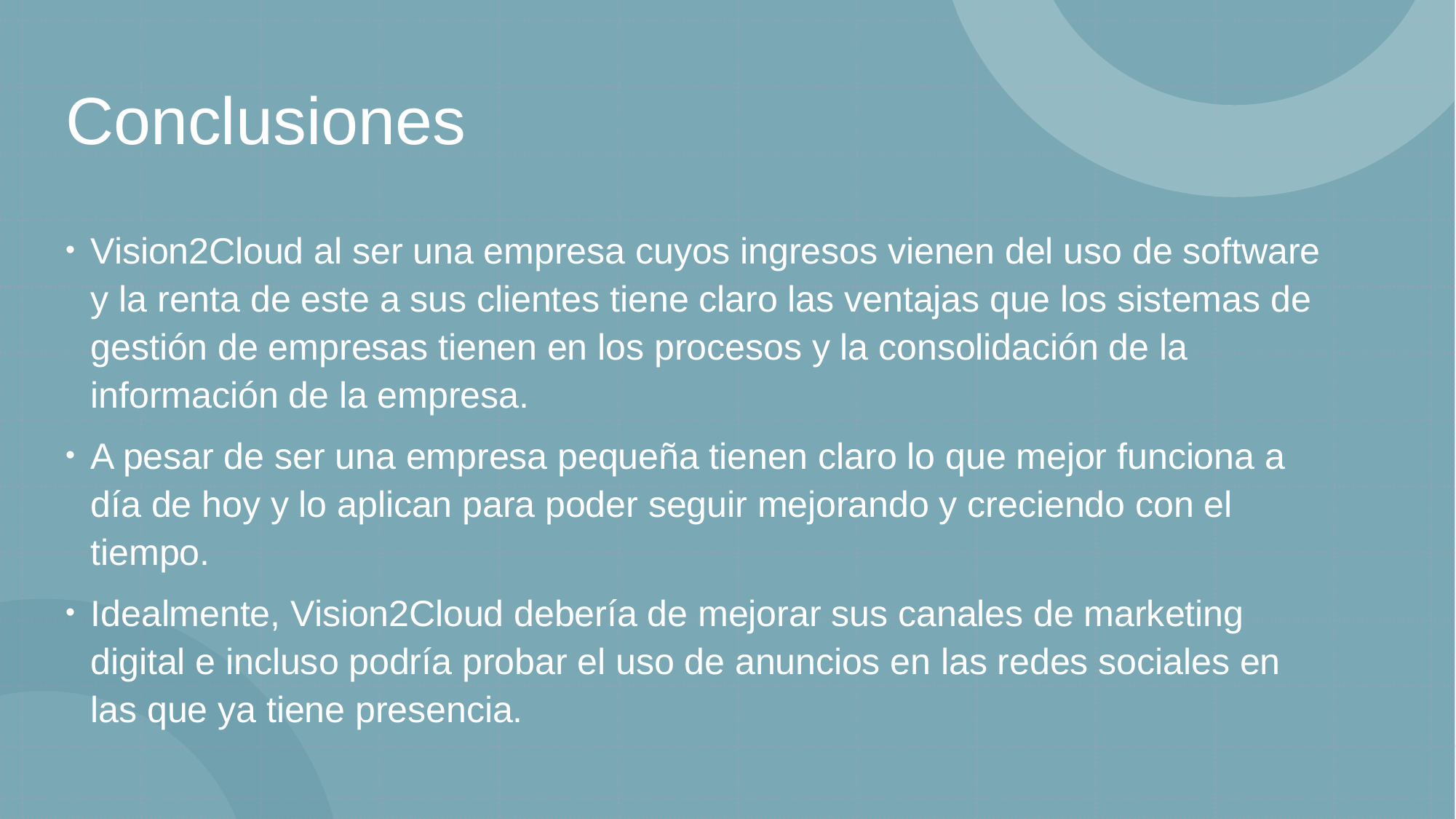

# Conclusiones
Vision2Cloud al ser una empresa cuyos ingresos vienen del uso de software y la renta de este a sus clientes tiene claro las ventajas que los sistemas de gestión de empresas tienen en los procesos y la consolidación de la información de la empresa.
A pesar de ser una empresa pequeña tienen claro lo que mejor funciona a día de hoy y lo aplican para poder seguir mejorando y creciendo con el tiempo.
Idealmente, Vision2Cloud debería de mejorar sus canales de marketing digital e incluso podría probar el uso de anuncios en las redes sociales en las que ya tiene presencia.